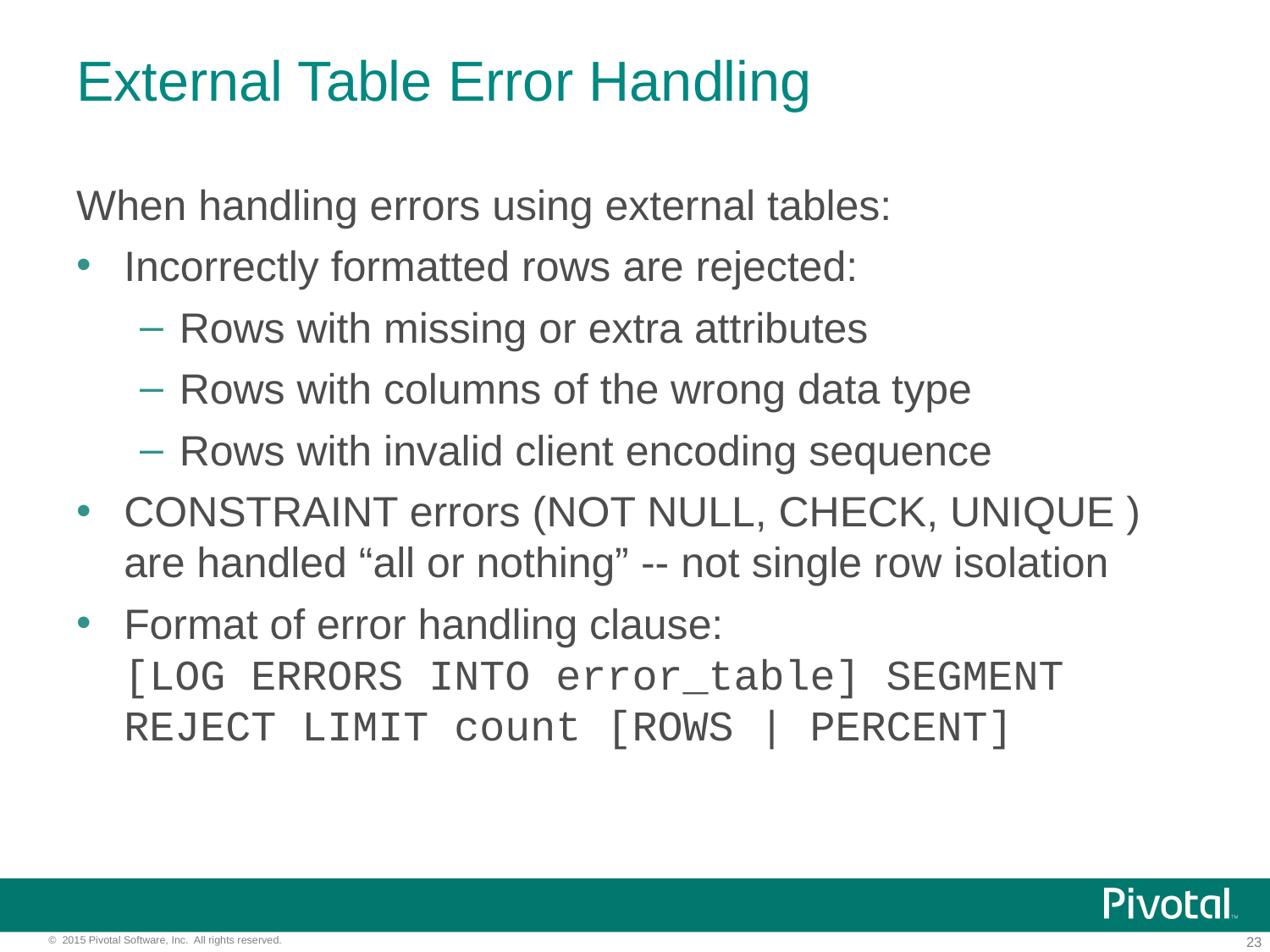

# External Table Error Handling
When handling errors using external tables:
Incorrectly formatted rows are rejected:
Rows with missing or extra attributes
Rows with columns of the wrong data type
Rows with invalid client encoding sequence
CONSTRAINT errors (NOT NULL, CHECK, UNIQUE ) are handled “all or nothing” -- not single row isolation
Format of error handling clause:
[LOG ERRORS INTO error_table] SEGMENT REJECT LIMIT count [ROWS | PERCENT]